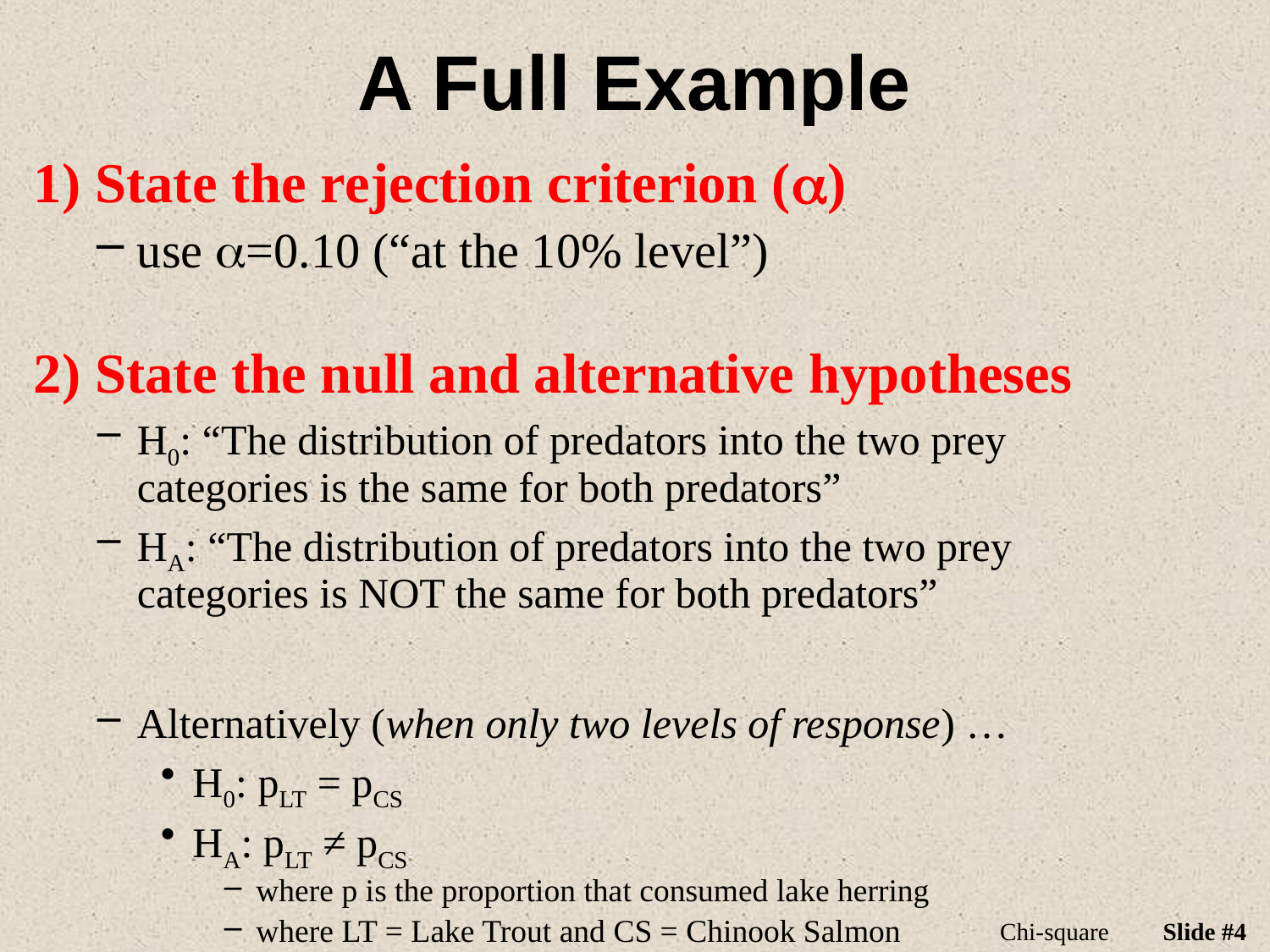

# A Full Example
1) State the rejection criterion (α)
use α=0.10 (“at the 10% level”)

2) State the null and alternative hypotheses
H0: “The distribution of predators into the two prey categories is the same for both predators”
HA: “The distribution of predators into the two prey categories is NOT the same for both predators”

Alternatively (when only two levels of response) …
H0: pLT = pCS
HA: pLT ≠ pCS
where p is the proportion that consumed lake herring
where LT = Lake Trout and CS = Chinook Salmon
Chi-square
Slide #4